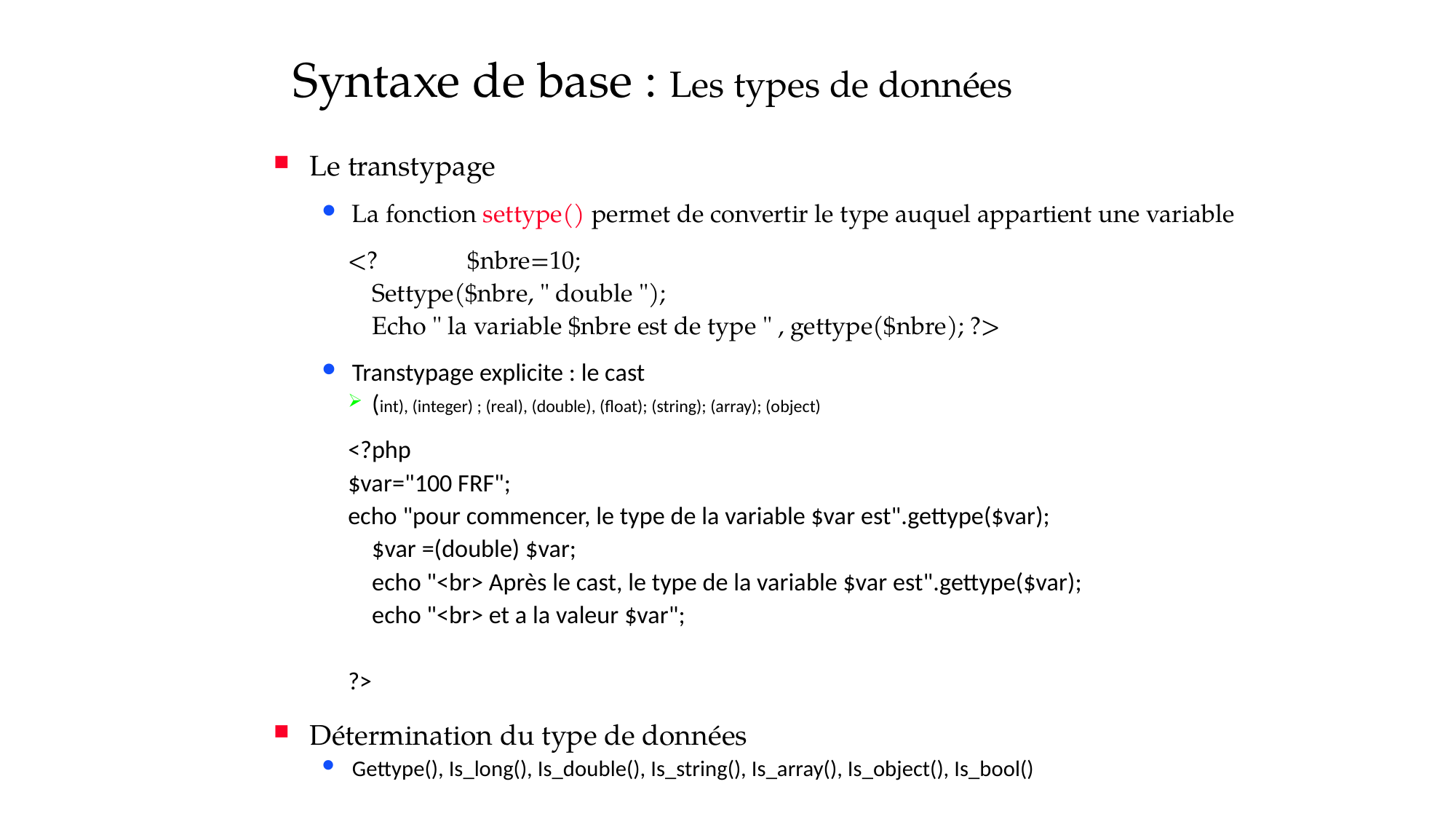

# Syntaxe de base : Les types de données
Le transtypage

La fonction settype() permet de convertir le type auquel appartient une variable

<? 	 $nbre=10;
		Settype($nbre, " double ");
		Echo " la variable $nbre est de type " , gettype($nbre); ?>

Transtypage explicite : le cast
(int), (integer) ; (real), (double), (float); (string); (array); (object)

<?php
$var="100 FRF";
echo "pour commencer, le type de la variable $var est".gettype($var);
		$var =(double) $var;
		echo "<br> Après le cast, le type de la variable $var est".gettype($var);
		echo "<br> et a la valeur $var";

?>

Détermination du type de données
Gettype(), Is_long(), Is_double(), Is_string(), Is_array(), Is_object(), Is_bool()